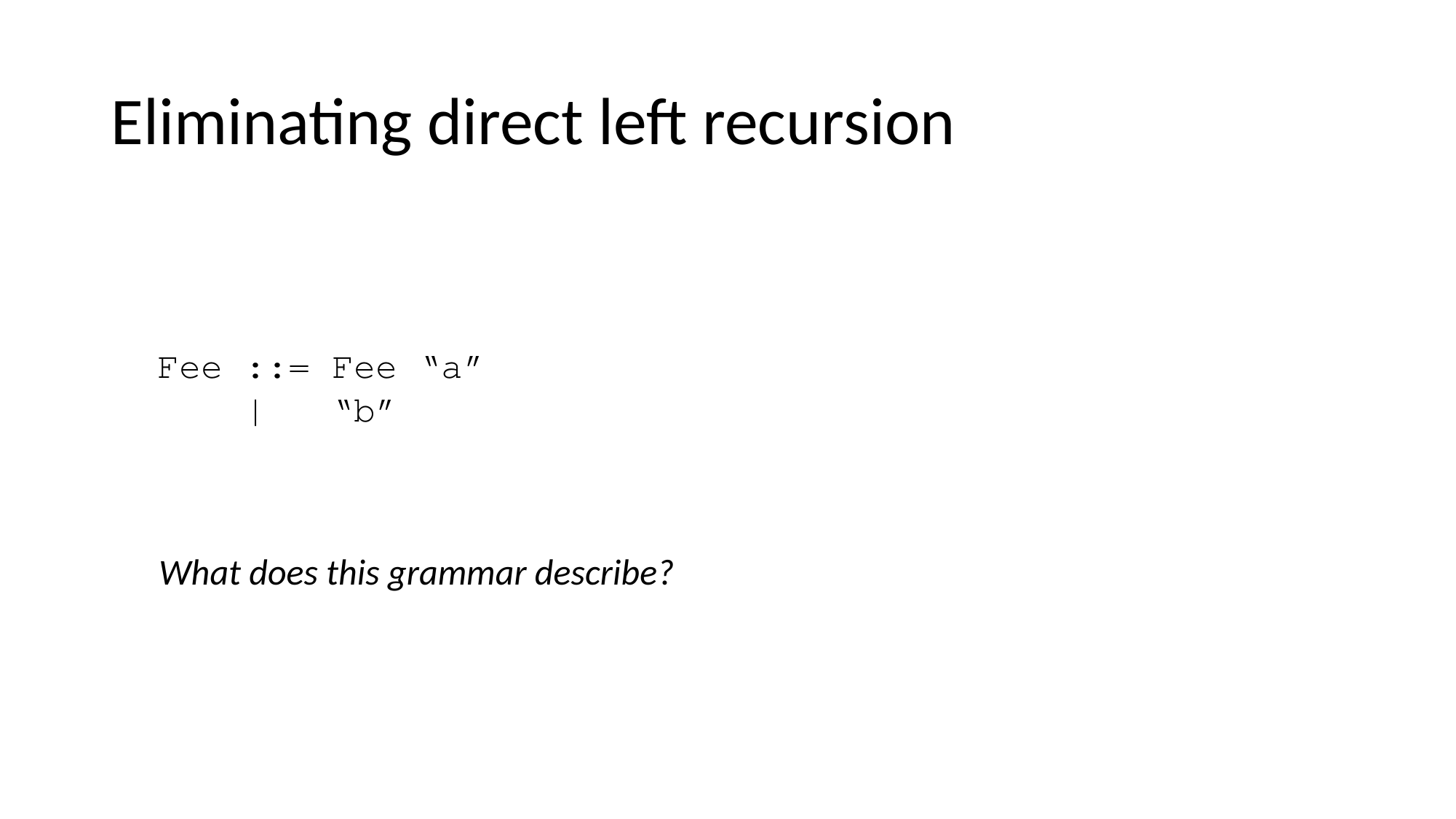

# Eliminating direct left recursion
Fee ::= Fee “a”
    |   “b”
What does this grammar describe?